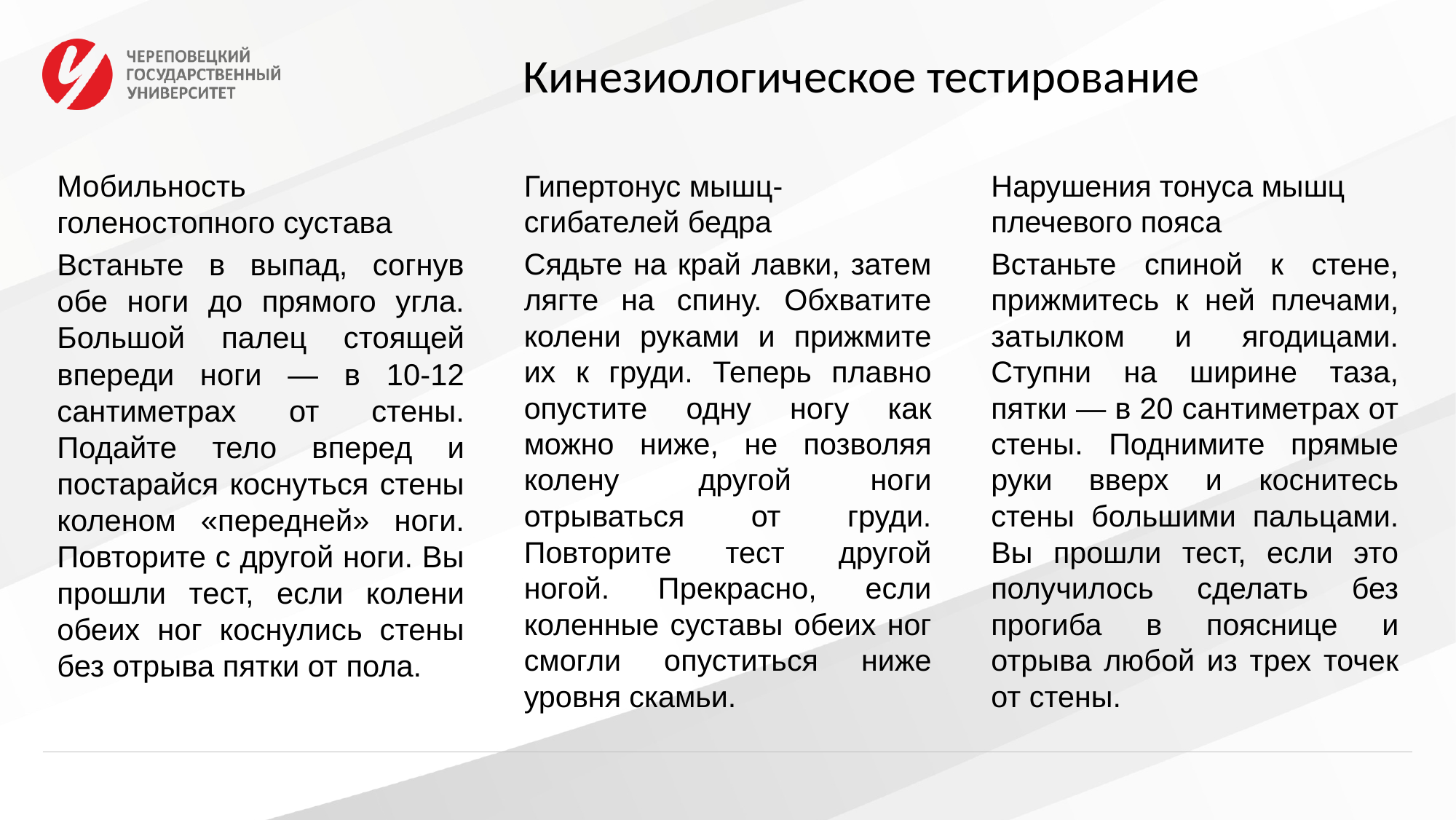

# Кинезиологическое тестирование
Мобильность голеностопного сустава
Встаньте в выпад, согнув обе ноги до прямого угла. Большой палец стоящей впереди ноги — в 10-12 сантиметрах от стены. Подайте тело вперед и постарайся коснуться стены коленом «перед­ней» ноги. Повторите с другой ноги. Вы прошли тест, если колени обеих ног коснулись стены без отрыва пятки от пола.
Гипертонус мышц-сгибателей бедра
Сядьте на край лавки, затем лягте на спину. Обхватите колени руками и прижмите их к груди. Теперь плавно опустите одну ногу как можно ниже, не позволяя колену другой ноги отрываться от груди. Повторите тест другой ногой. Прекрасно, если коленные суставы обеих ног смогли опуститься ниже уровня скамьи.
Нарушения тонуса мышц плечевого пояса
Встаньте спиной к стене, прижмитесь к ней плечами, затылком и ягодицами. Ступни на ширине таза, пятки — в 20 сантиметрах от стены. Поднимите прямые руки вверх и коснитесь стены большими пальцами. Вы прошли тест, если это получилось сделать без прогиба в пояснице и отрыва любой из трех точек от стены.